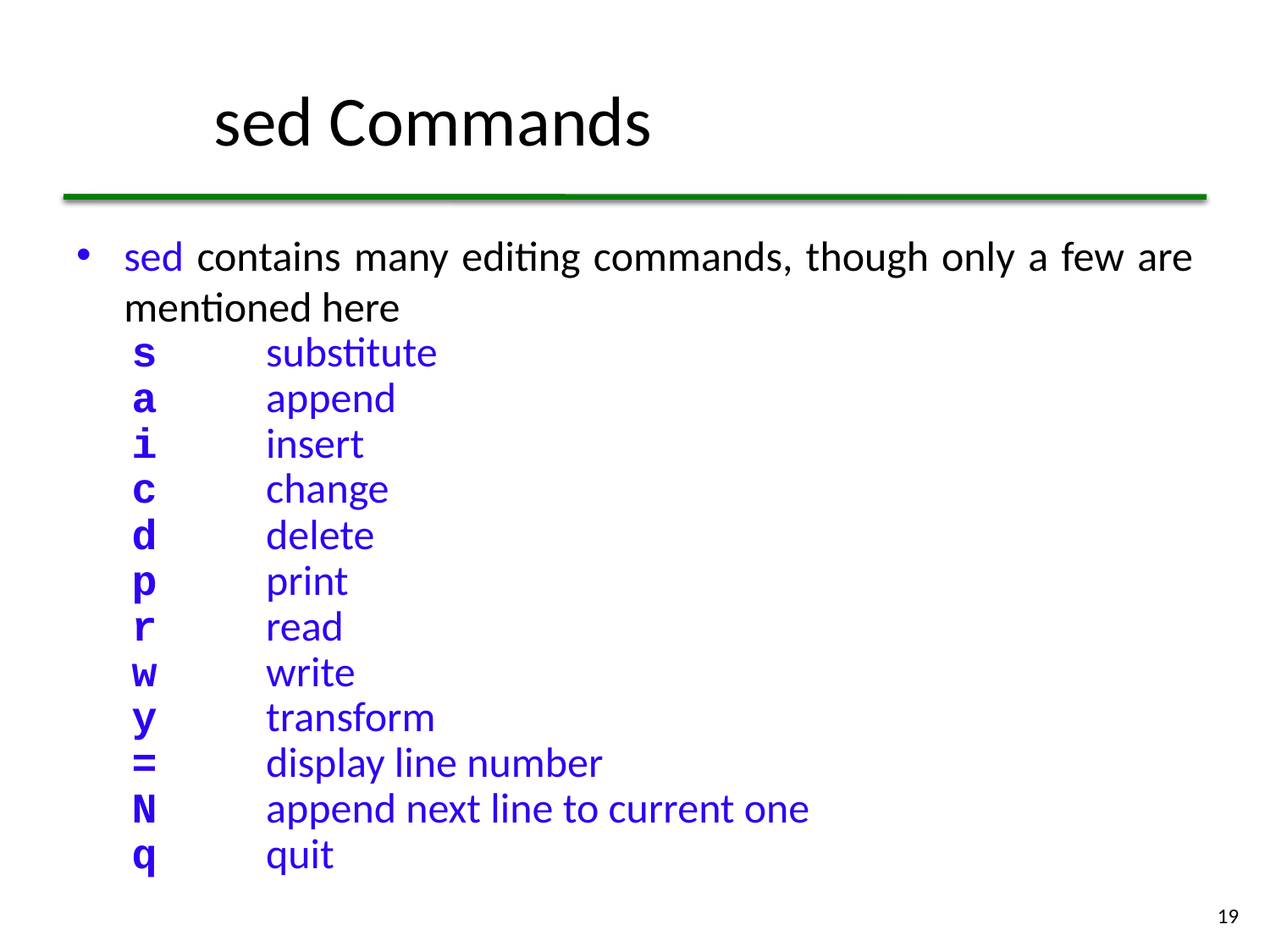

# sed Commands
sed contains many editing commands, though only a few are mentioned here
s	substitute
a	append
i	insert
c	change
d	delete
p	print
r	read
w	write
y	transform
=	display line number
N	append next line to current one
q	quit
19